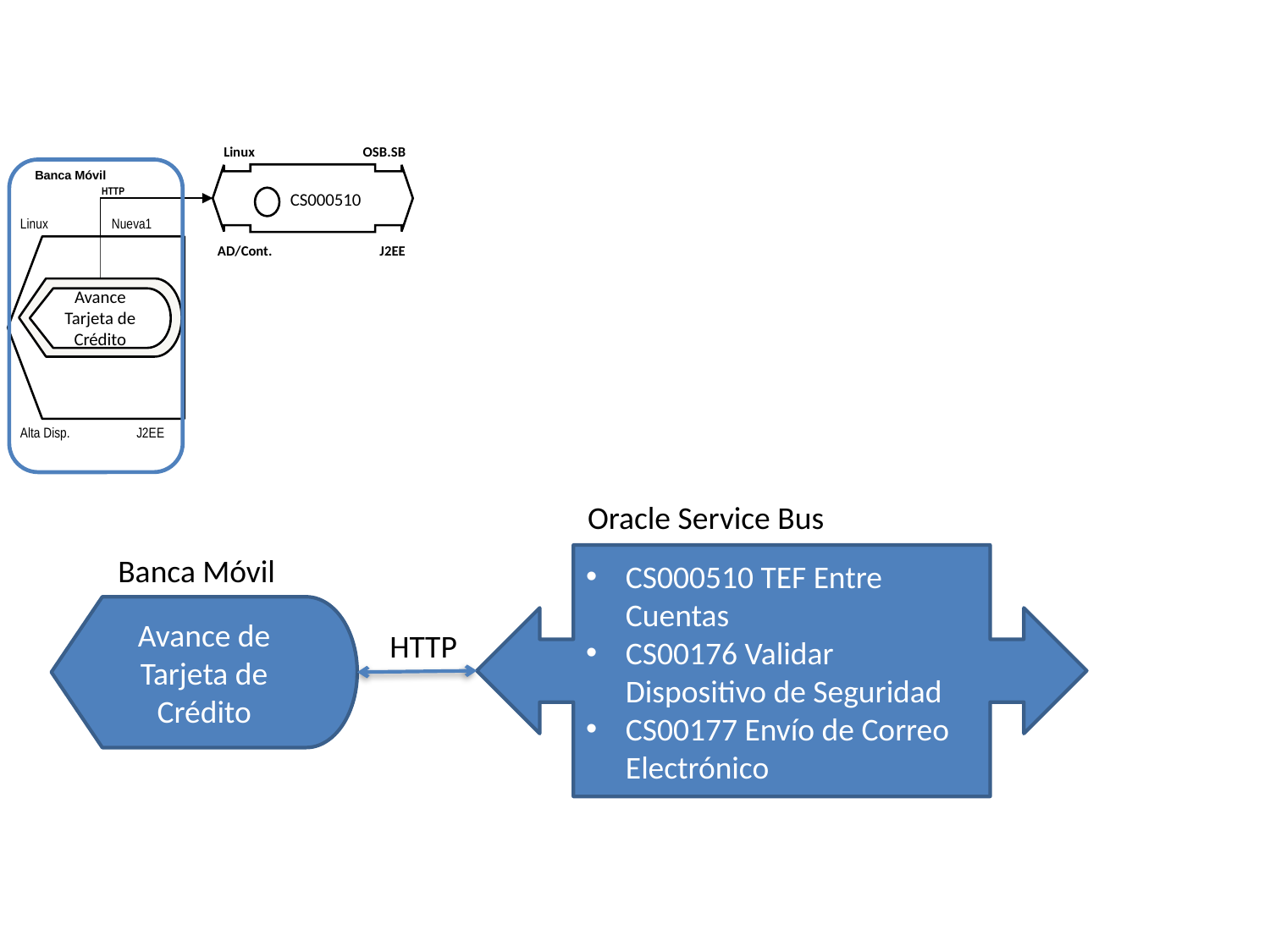

Linux                                  OSB.SB

Banca Móvil

HTTP
CS000510

Linux                    Nueva1
AD/Cont.                                  J2EE
Avance Tarjeta de Crédito

Alta Disp.                     J2EE
Oracle Service Bus
CS000510 TEF Entre Cuentas
CS00176 Validar Dispositivo de Seguridad
CS00177 Envío de Correo Electrónico
Banca Móvil
Avance de Tarjeta de Crédito
HTTP